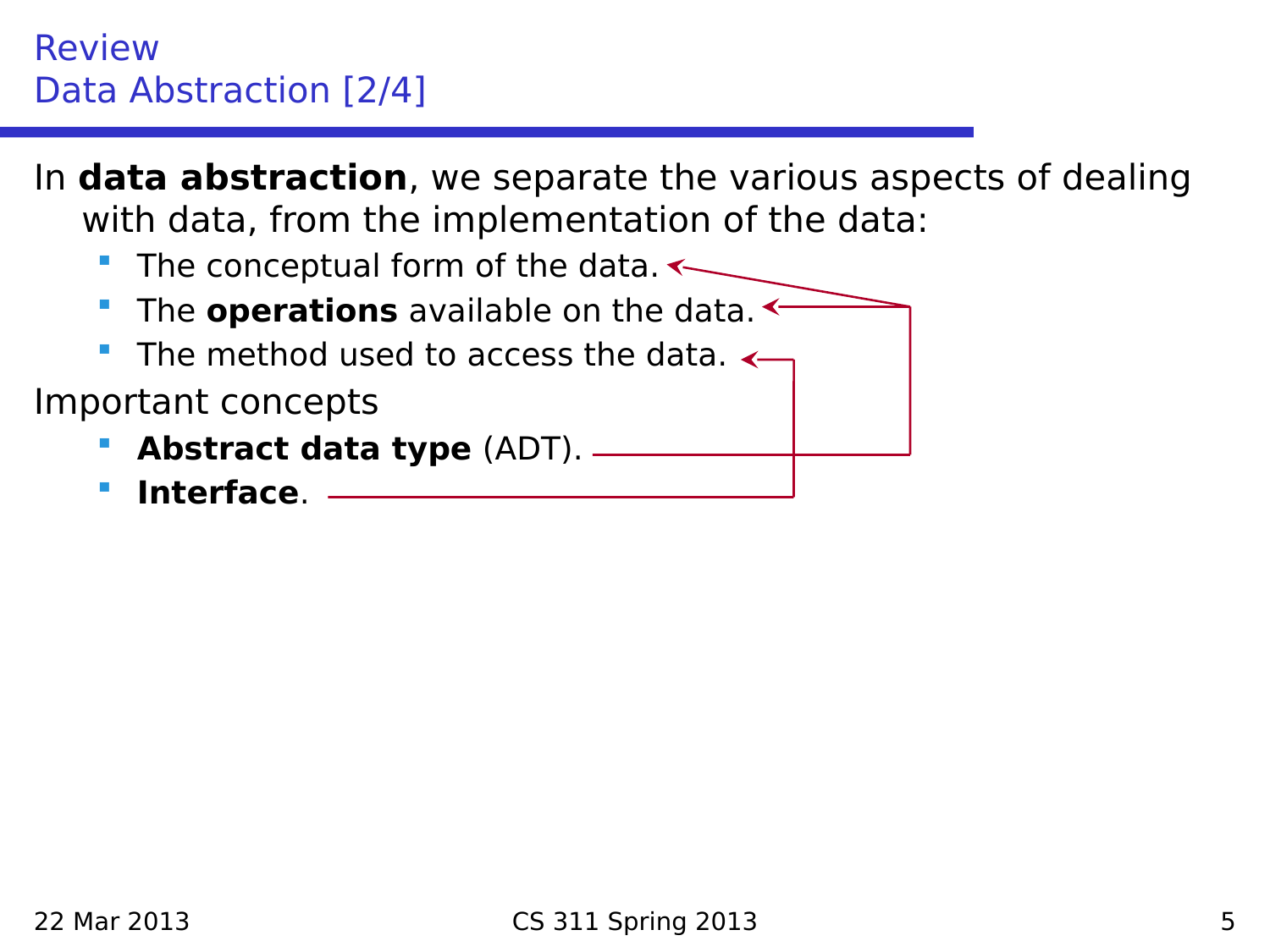

# Review Data Abstraction [2/4]
In data abstraction, we separate the various aspects of dealing with data, from the implementation of the data:
The conceptual form of the data.
The operations available on the data.
The method used to access the data.
Important concepts
Abstract data type (ADT).
Interface.

22 Mar 2013
CS 311 Spring 2013
5